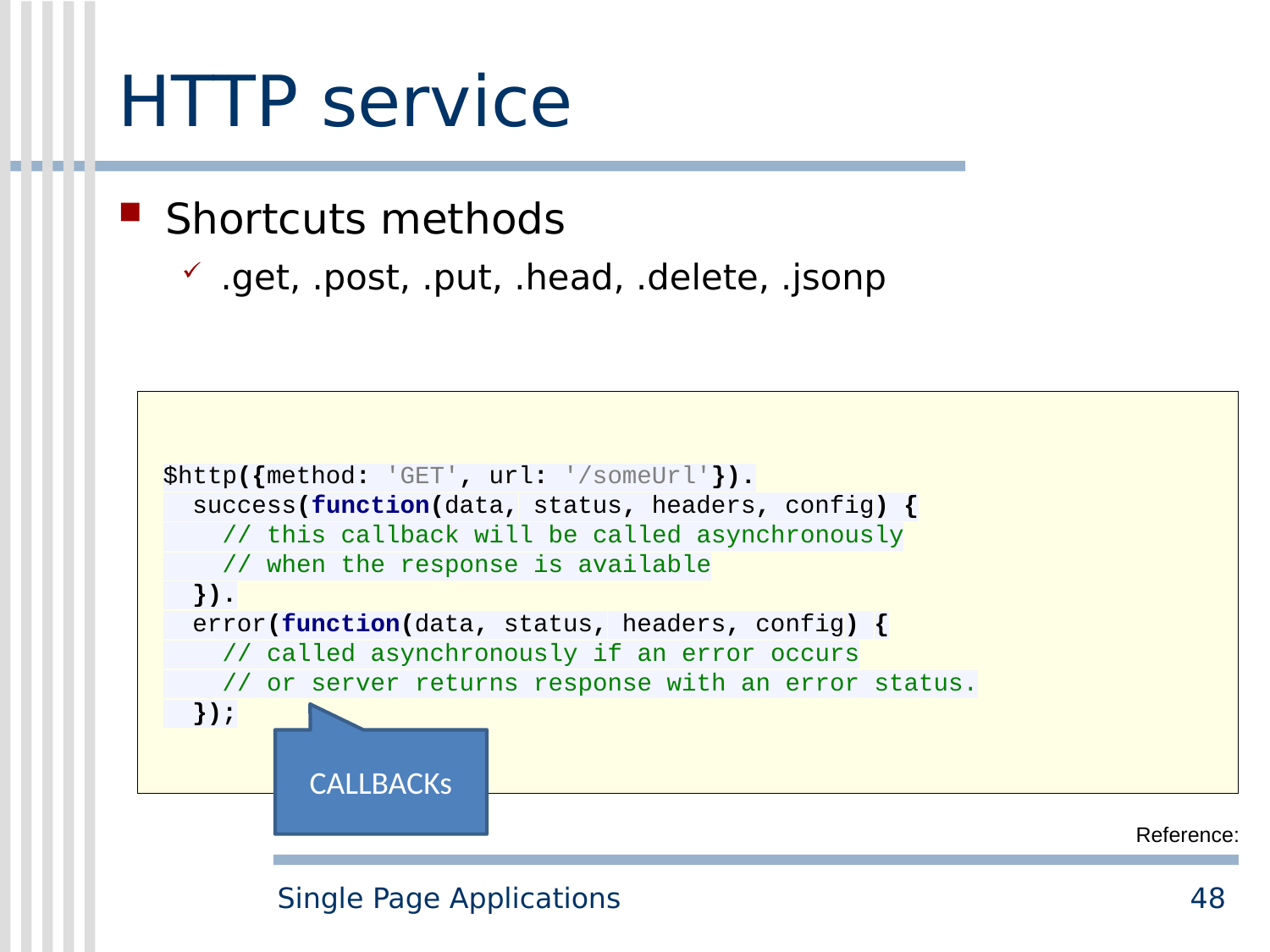

# HTTP service
Shortcuts methods
.get, .post, .put, .head, .delete, .jsonp

$http({method: 'GET', url: '/someUrl'}).
  success(function(data, status, headers, config) {
    // this callback will be called asynchronously
    // when the response is available
  }).
  error(function(data, status, headers, config) {
    // called asynchronously if an error occurs
    // or server returns response with an error status.
  });
CALLBACKs
Reference:
Single Page Applications
48